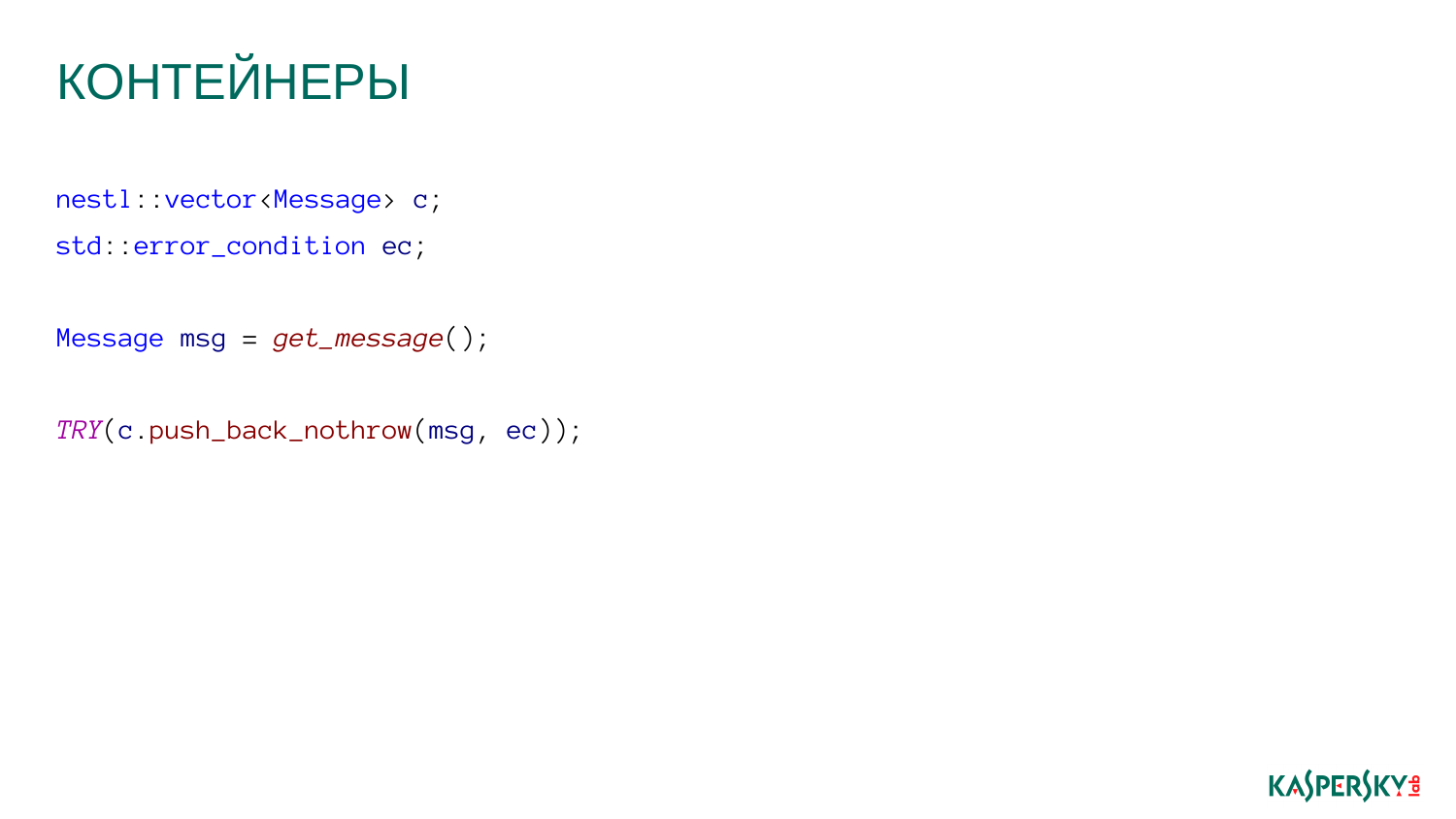

# контейнеры
nestl::vector<Message> c;
std::error_condition ec;

Message msg = get_message();

TRY(c.push_back_nothrow(msg, ec));